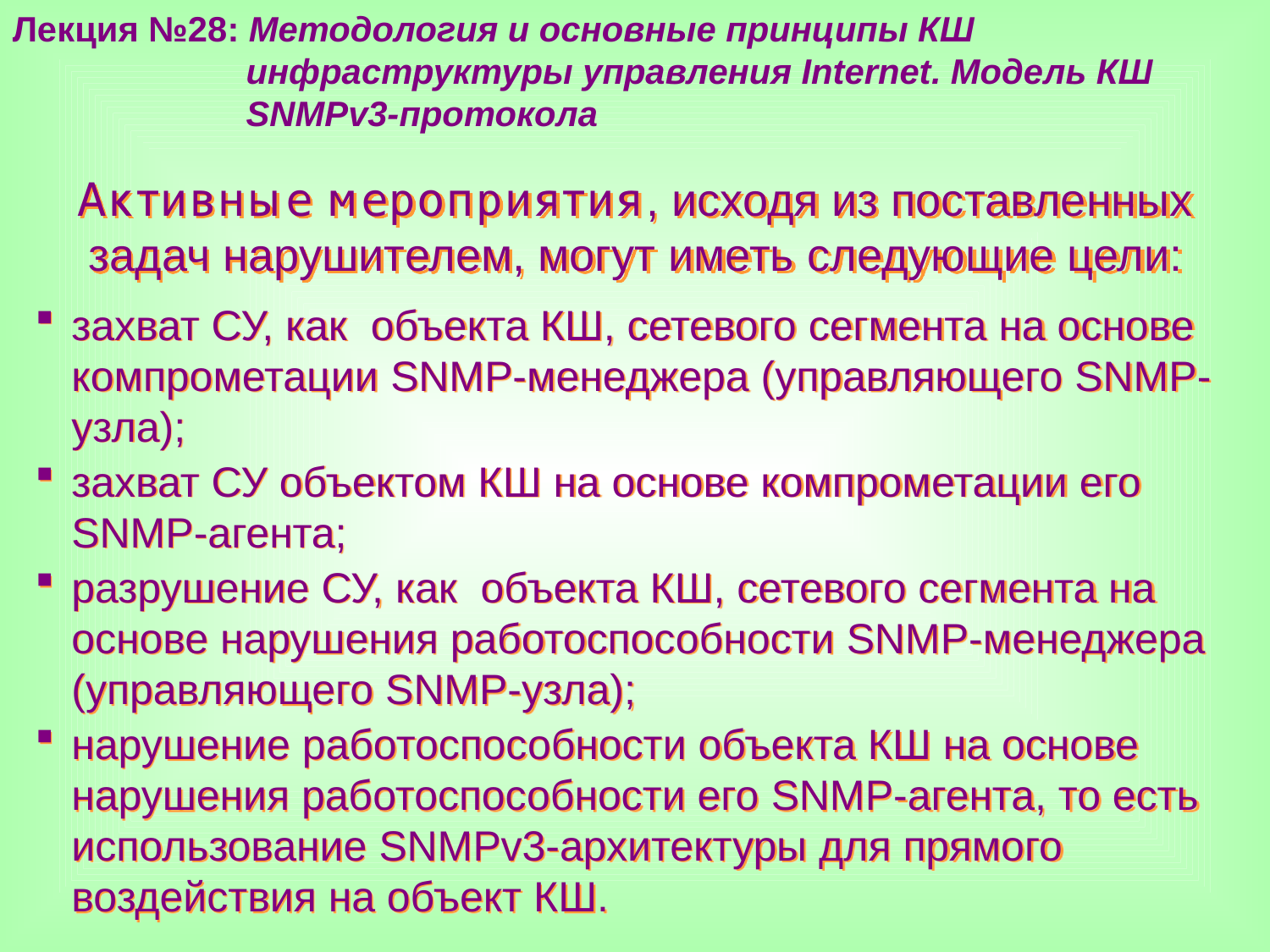

Лекция №28: Методология и основные принципы КШ
                        инфраструктуры управления Internet. Модель КШ
                        SNMPv3-протокола
Активные мероприятия, исходя из поставленных задач нарушителем, могут иметь следующие цели:
захват СУ, как  объекта КШ, сетевого сегмента на основе компрометации SNMP-менеджера (управляющего SNMP-узла);
захват СУ объектом КШ на основе компрометации его SNMP-агента;
разрушение СУ, как  объекта КШ, сетевого сегмента на основе нарушения работоспособности SNMP-менеджера (управляющего SNMP-узла);
нарушение работоспособности объекта КШ на основе нарушения работоспособности его SNMP-агента, то есть использование SNMPv3-архитектуры для прямого воздействия на объект КШ.